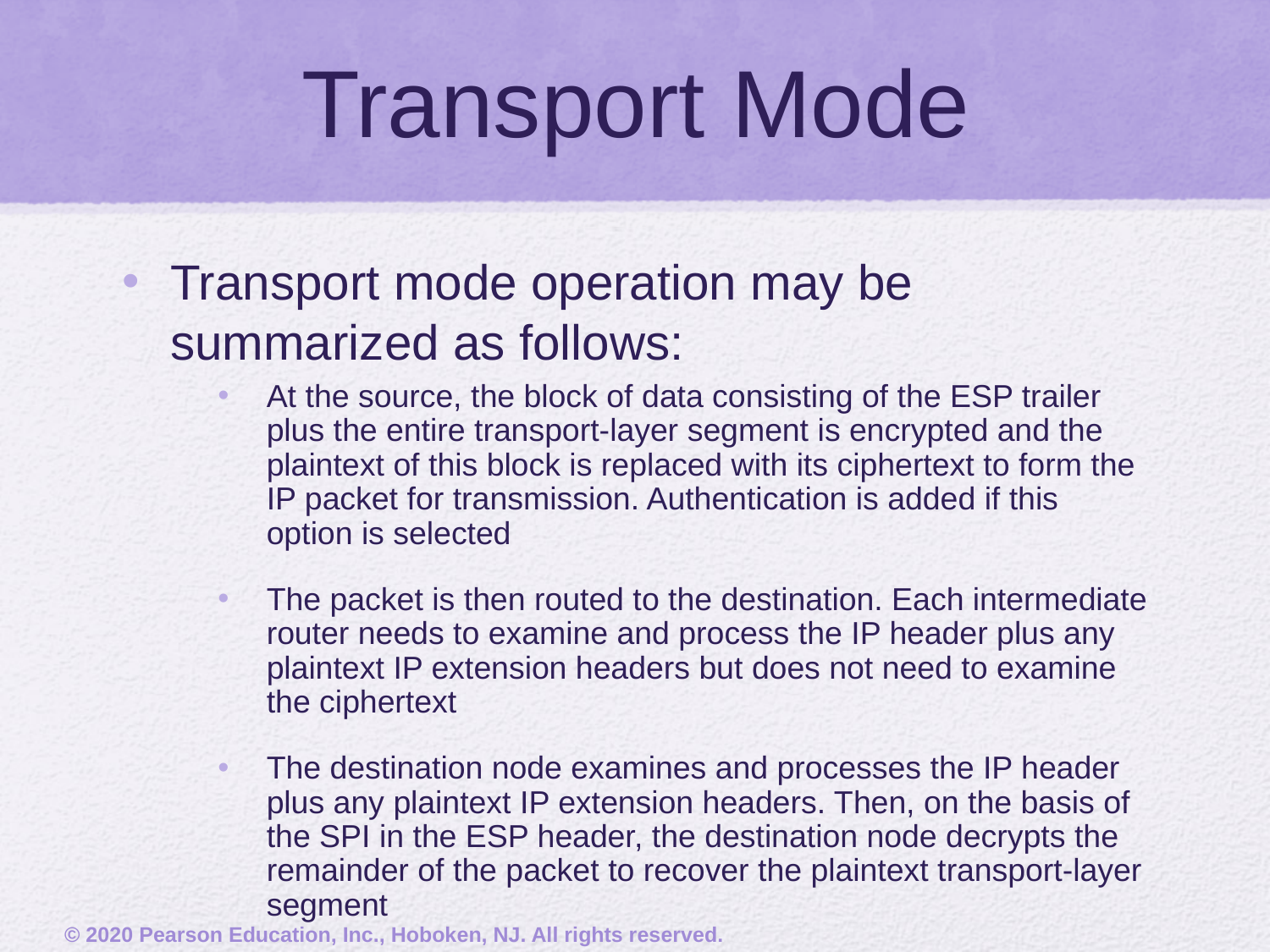

# Transport Mode
Transport mode operation may be summarized as follows:
At the source, the block of data consisting of the ESP trailer plus the entire transport-layer segment is encrypted and the plaintext of this block is replaced with its ciphertext to form the IP packet for transmission. Authentication is added if this option is selected
The packet is then routed to the destination. Each intermediate router needs to examine and process the IP header plus any plaintext IP extension headers but does not need to examine the ciphertext
The destination node examines and processes the IP header plus any plaintext IP extension headers. Then, on the basis of the SPI in the ESP header, the destination node decrypts the remainder of the packet to recover the plaintext transport-layer segment

© 2020 Pearson Education, Inc., Hoboken, NJ. All rights reserved.